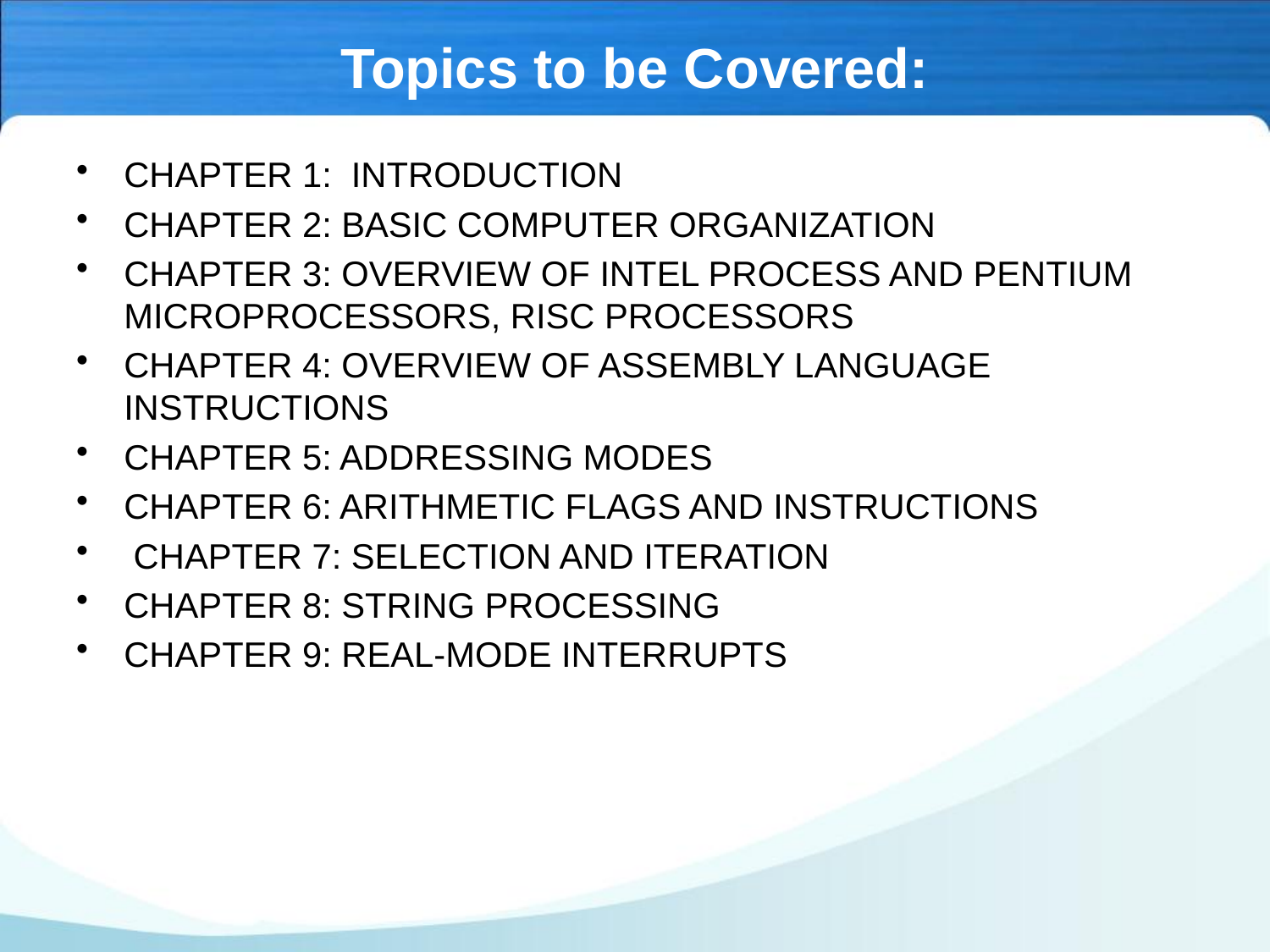

# Topics to be Covered:
CHAPTER 1:  INTRODUCTION
CHAPTER 2: BASIC COMPUTER ORGANIZATION
CHAPTER 3: OVERVIEW OF INTEL PROCESS AND PENTIUM MICROPROCESSORS, RISC PROCESSORS
CHAPTER 4: OVERVIEW OF ASSEMBLY LANGUAGE INSTRUCTIONS
CHAPTER 5: ADDRESSING MODES
CHAPTER 6: ARITHMETIC FLAGS AND INSTRUCTIONS
 CHAPTER 7: SELECTION AND ITERATION
CHAPTER 8: STRING PROCESSING
CHAPTER 9: REAL-MODE INTERRUPTS